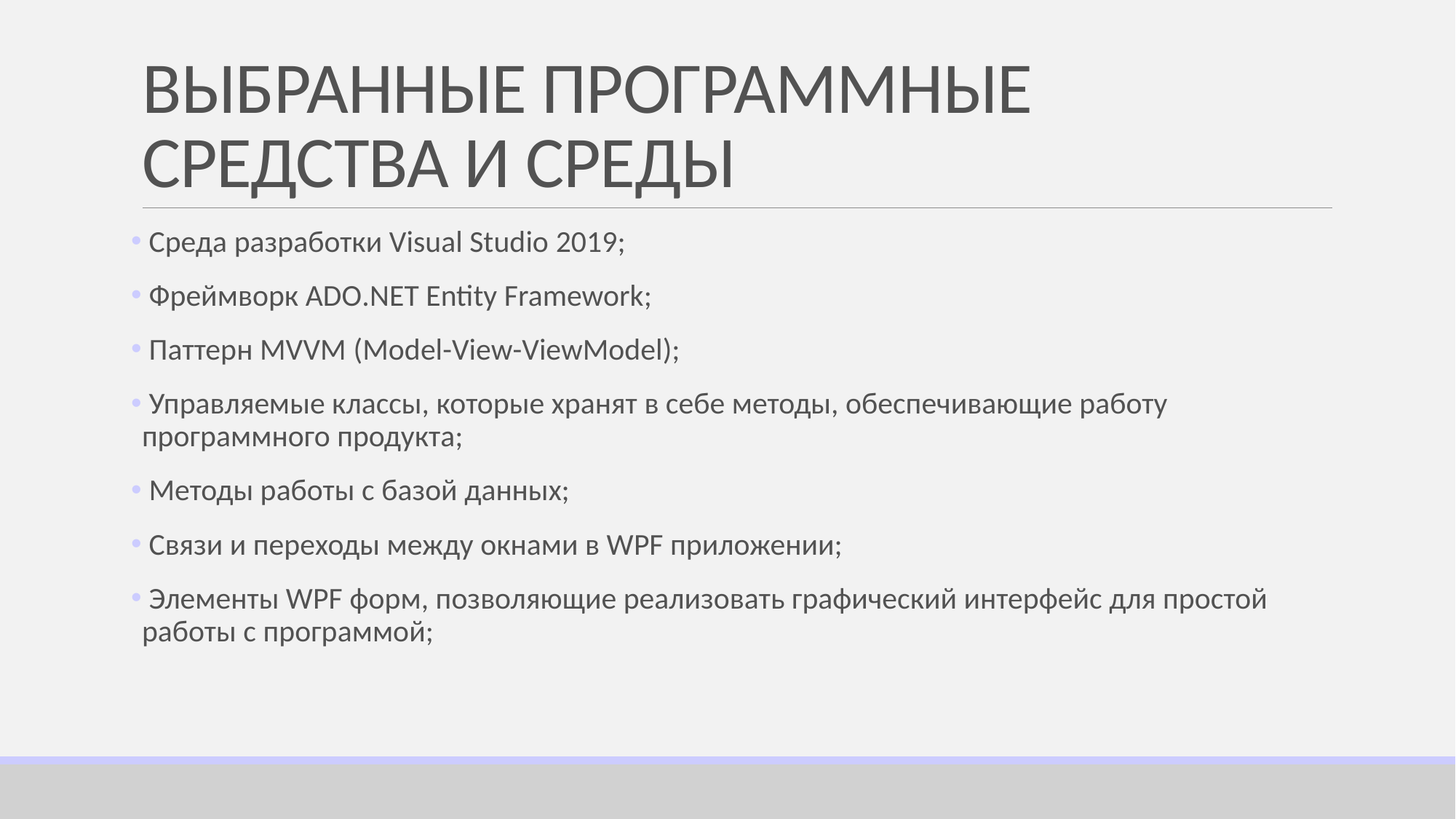

# ВЫБРАННЫЕ ПРОГРАММНЫЕ СРЕДСТВА И СРЕДЫ
 Среда разработки Visual Studio 2019;
 Фреймворк ADO.NET Entity Framework;
 Паттерн MVVM (Model-View-ViewModel);
 Управляемые классы, которые хранят в себе методы, обеспечивающие работу программного продукта;
 Методы работы с базой данных;
 Связи и переходы между окнами в WPF приложении;
 Элементы WPF форм, позволяющие реализовать графический интерфейс для простой работы с программой;